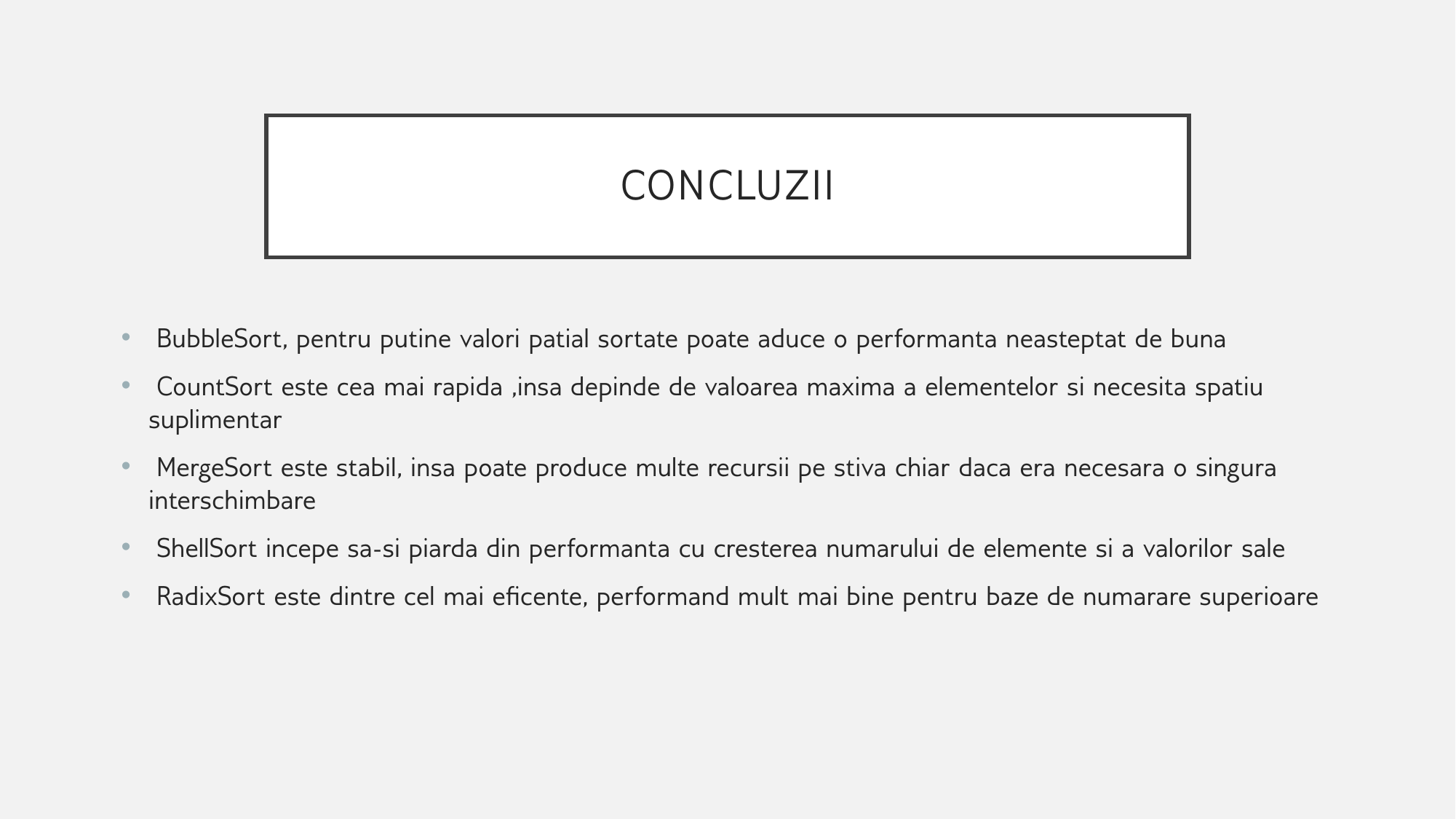

# Concluzii
 BubbleSort, pentru putine valori patial sortate poate aduce o performanta neasteptat de buna
 CountSort este cea mai rapida ,insa depinde de valoarea maxima a elementelor si necesita spatiu suplimentar
 MergeSort este stabil, insa poate produce multe recursii pe stiva chiar daca era necesara o singura interschimbare
 ShellSort incepe sa-si piarda din performanta cu cresterea numarului de elemente si a valorilor sale
 RadixSort este dintre cel mai eficente, performand mult mai bine pentru baze de numarare superioare